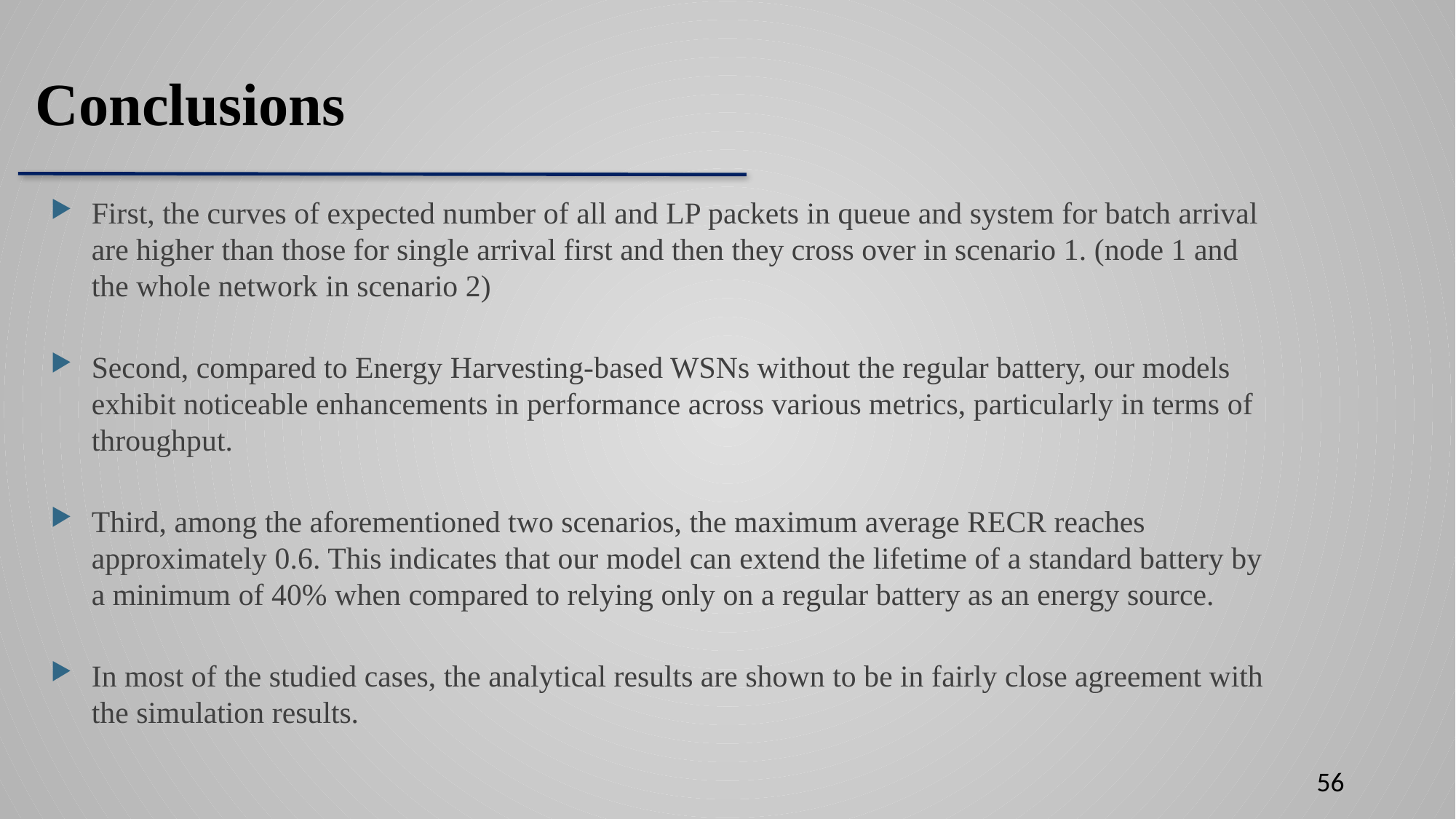

Conclusions
First, the curves of expected number of all and LP packets in queue and system for batch arrival are higher than those for single arrival first and then they cross over in scenario 1. (node 1 and the whole network in scenario 2)

Second, compared to Energy Harvesting-based WSNs without the regular battery, our models exhibit noticeable enhancements in performance across various metrics, particularly in terms of throughput.

Third, among the aforementioned two scenarios, the maximum average RECR reaches approximately 0.6. This indicates that our model can extend the lifetime of a standard battery by a minimum of 40% when compared to relying only on a regular battery as an energy source.

In most of the studied cases, the analytical results are shown to be in fairly close agreement with the simulation results.
56